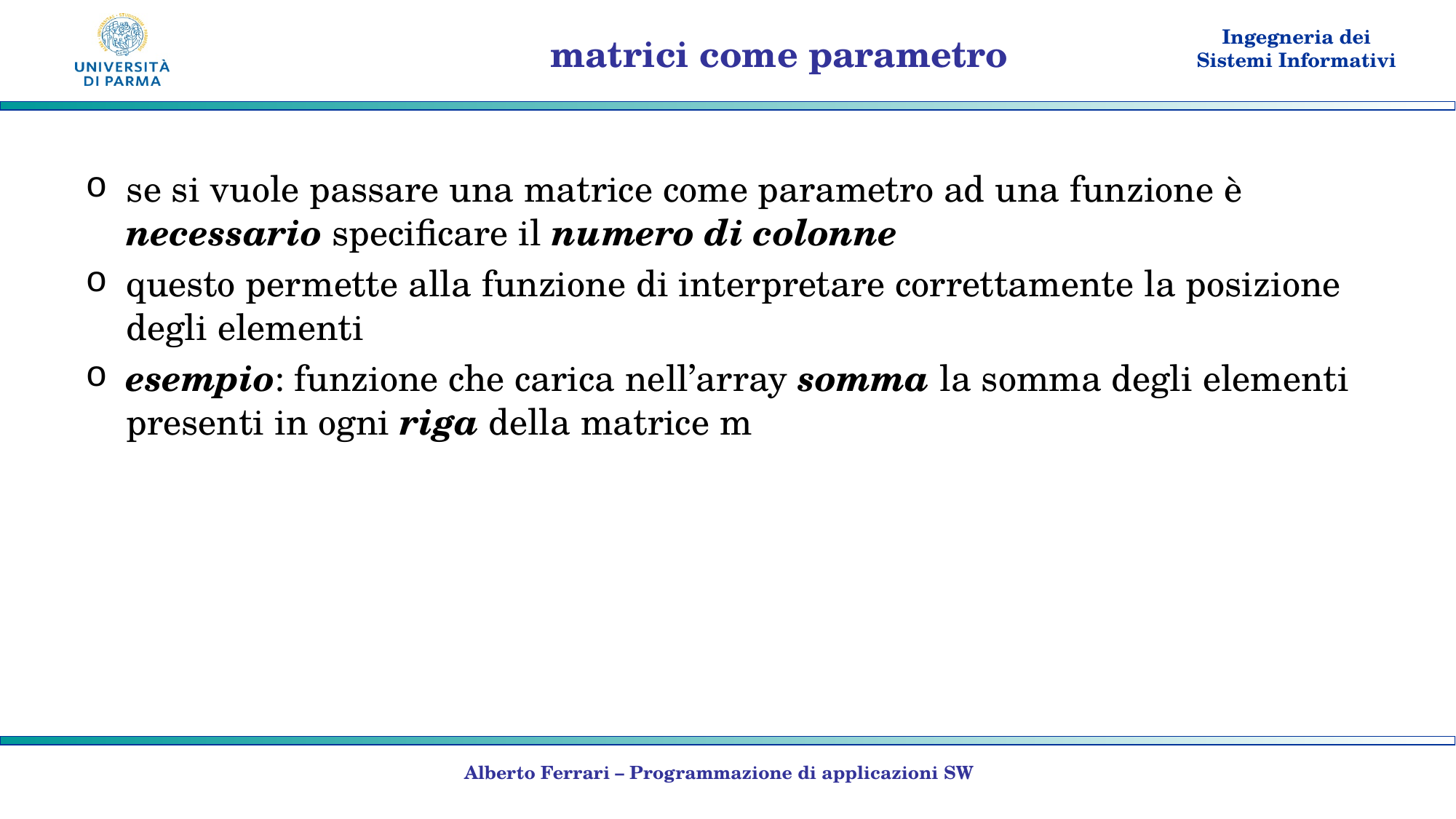

# matrici come parametro
se si vuole passare una matrice come parametro ad una funzione è necessario specificare il numero di colonne
questo permette alla funzione di interpretare correttamente la posizione degli elementi
esempio: funzione che carica nell’array somma la somma degli elementi presenti in ogni riga della matrice m

Alberto Ferrari – Programmazione di applicazioni SW